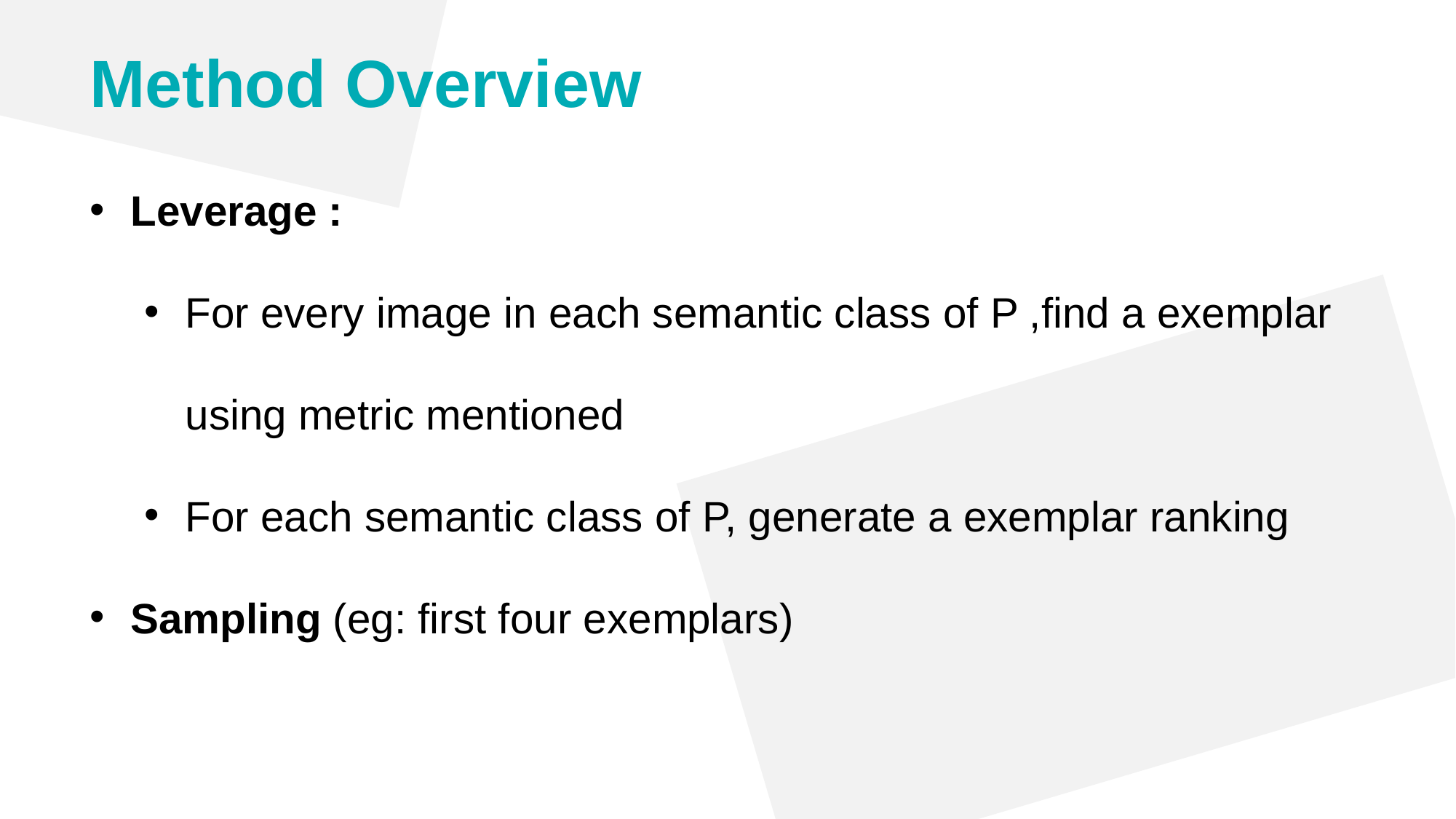

Method Overview
Leverage :
For every image in each semantic class of P ,find a exemplar using metric mentioned
For each semantic class of P, generate a exemplar ranking
Sampling (eg: first four exemplars)